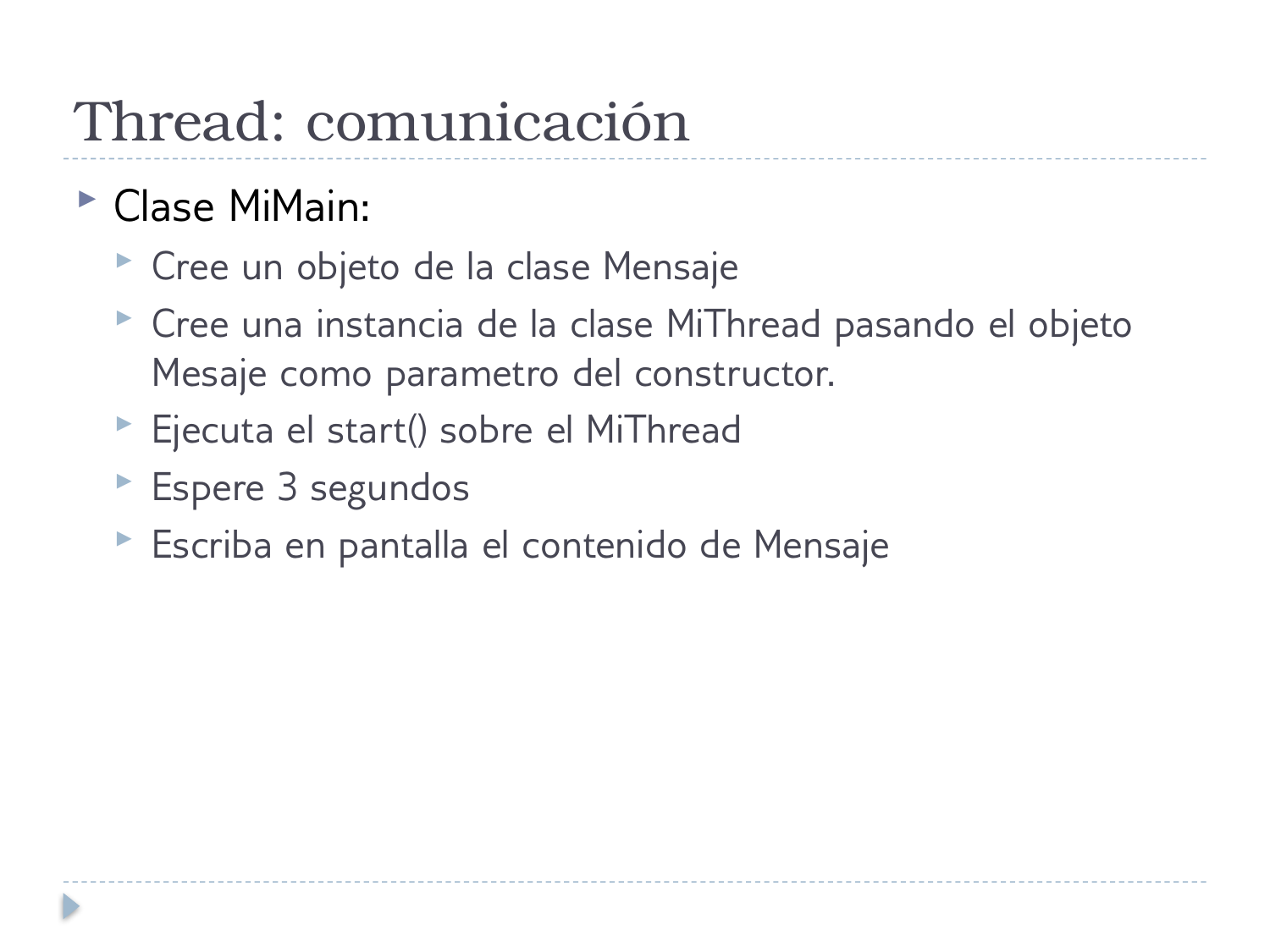

# Thread: comunicación
Clase MiMain:
Cree un objeto de la clase Mensaje
Cree una instancia de la clase MiThread pasando el objeto Mesaje como parametro del constructor.
Ejecuta el start() sobre el MiThread
Espere 3 segundos
Escriba en pantalla el contenido de Mensaje